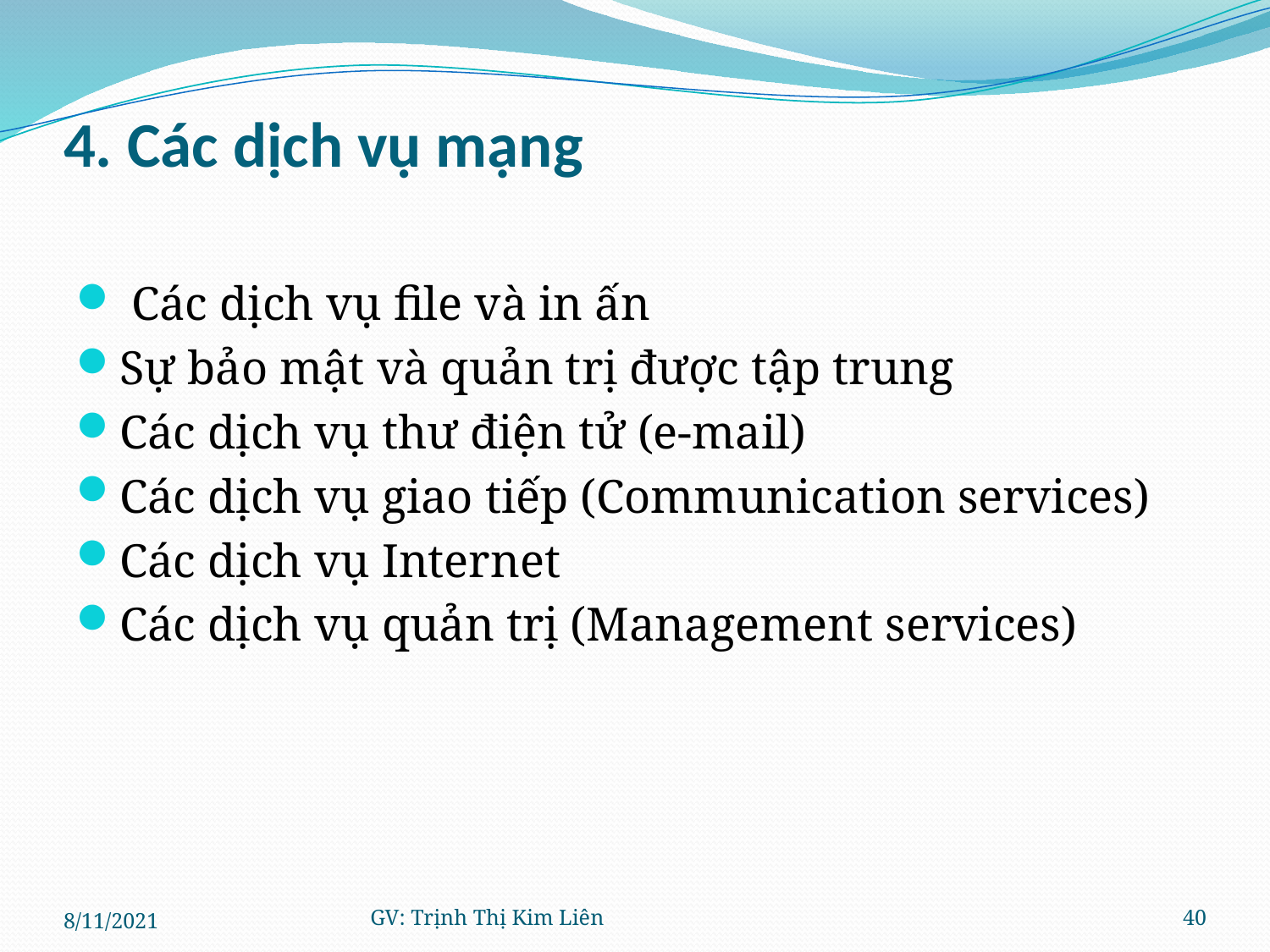

# 4. Các dịch vụ mạng
 Các dịch vụ file và in ấn
Sự bảo mật và quản trị được tập trung
Các dịch vụ thư điện tử (e-mail)
Các dịch vụ giao tiếp (Communication services)
Các dịch vụ Internet
Các dịch vụ quản trị (Management services)

8/11/2021
GV: Trịnh Thị Kim Liên
40